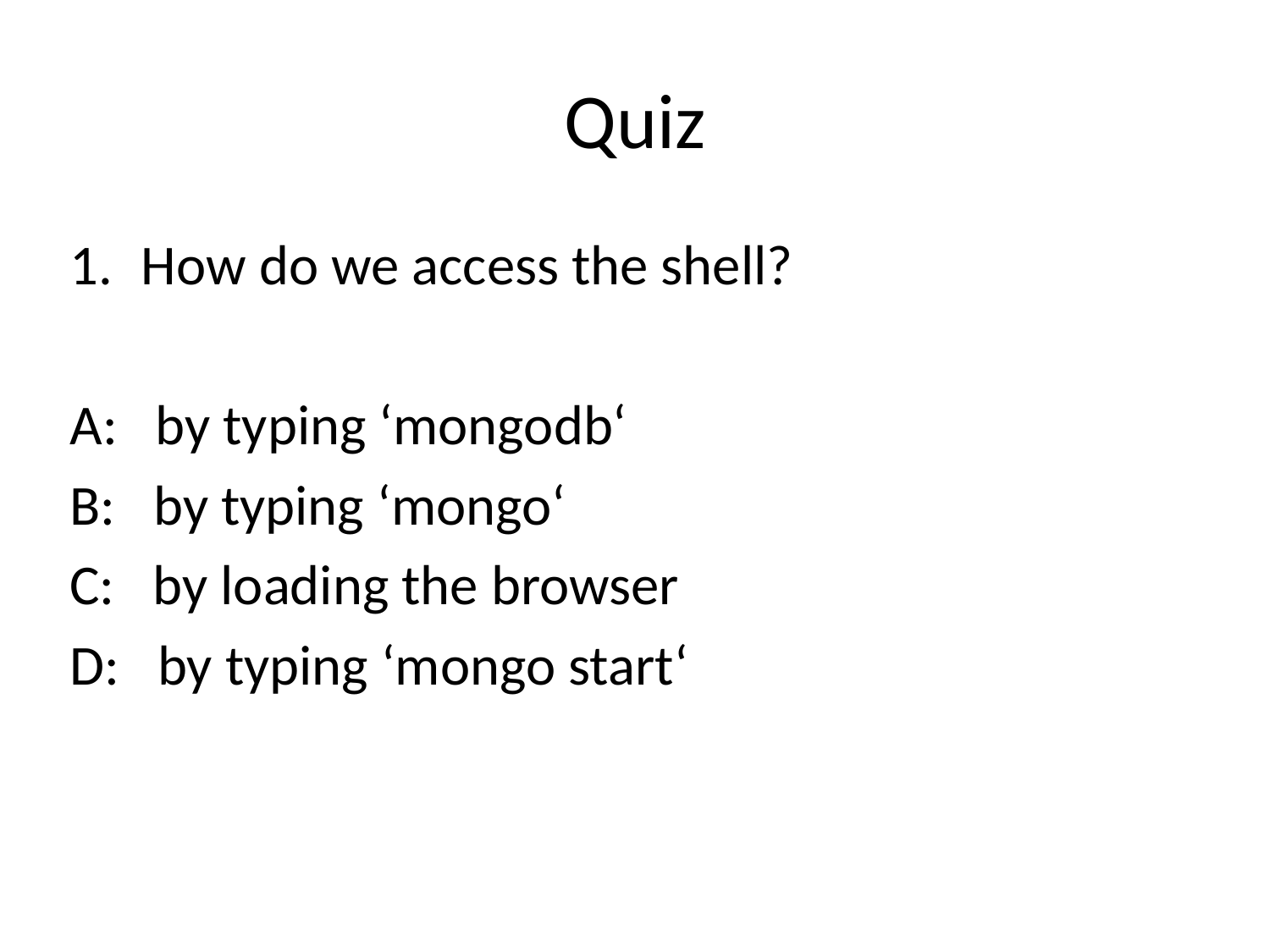

# Quiz
How do we access the shell?

A:   by typing ‘mongodb‘
B:   by typing ‘mongo‘
C:   by loading the browser
D:   by typing ‘mongo start‘